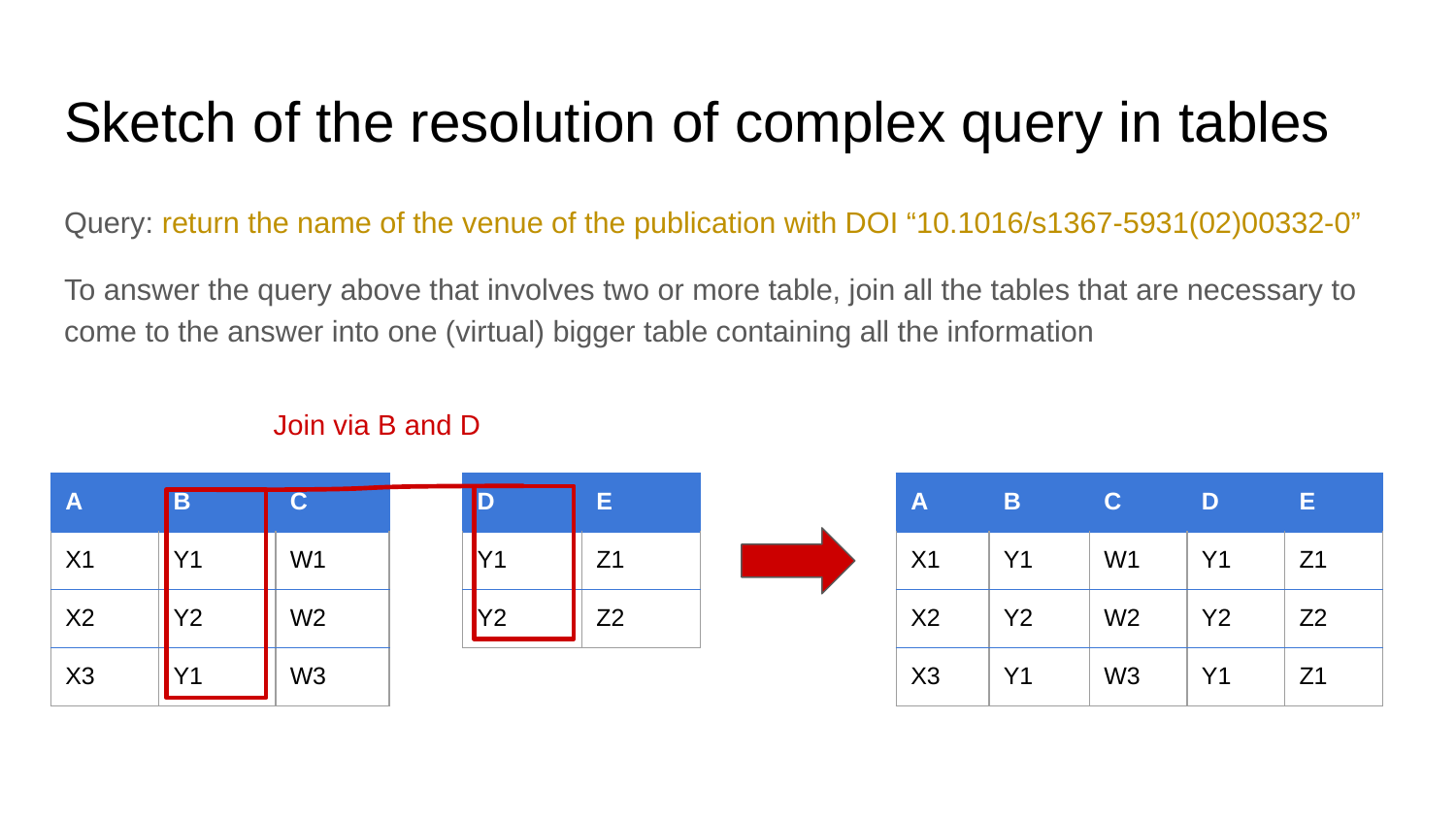

# Sketch of the resolution of complex query in tables
Query: return the name of the venue of the publication with DOI “10.1016/s1367-5931(02)00332-0”
To answer the query above that involves two or more table, join all the tables that are necessary to come to the answer into one (virtual) bigger table containing all the information
Join via B and D

| A | B | C |
| --- | --- | --- |
| X1 | Y1 | W1 |
| X2 | Y2 | W2 |
| X3 | Y1 | W3 |
| D | E |
| --- | --- |
| Y1 | Z1 |
| Y2 | Z2 |
| A | B | C | D | E |
| --- | --- | --- | --- | --- |
| X1 | Y1 | W1 | Y1 | Z1 |
| X2 | Y2 | W2 | Y2 | Z2 |
| X3 | Y1 | W3 | Y1 | Z1 |